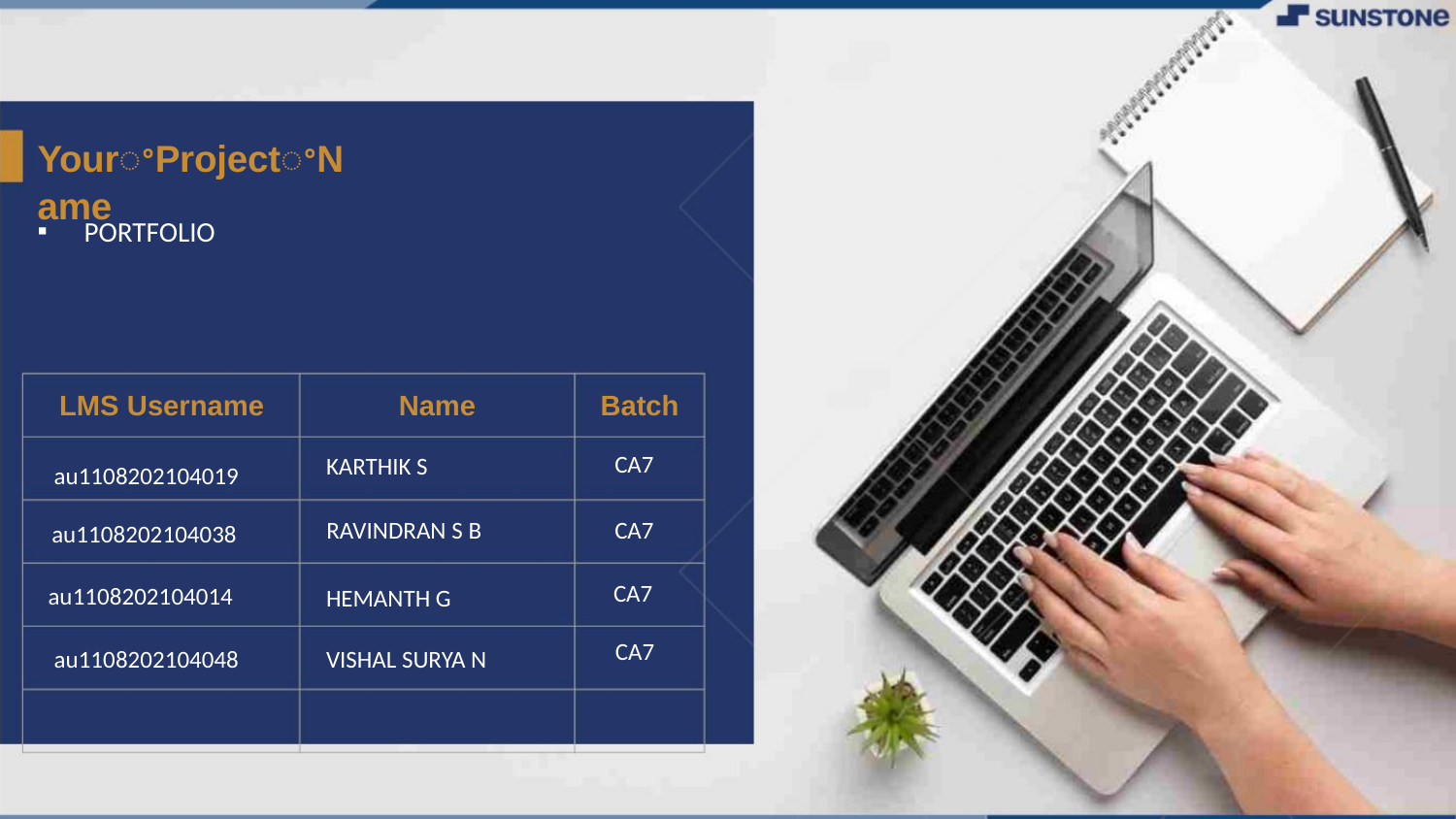

YourꢀProjectꢀName
PORTFOLIO
▪
LMS Username
Name
Batch
CA7
KARTHIK S
au1108202104019
CA7
RAVINDRAN S B
au1108202104038
CA7
au1108202104014
HEMANTH G
CA7
VISHAL SURYA N
au1108202104048